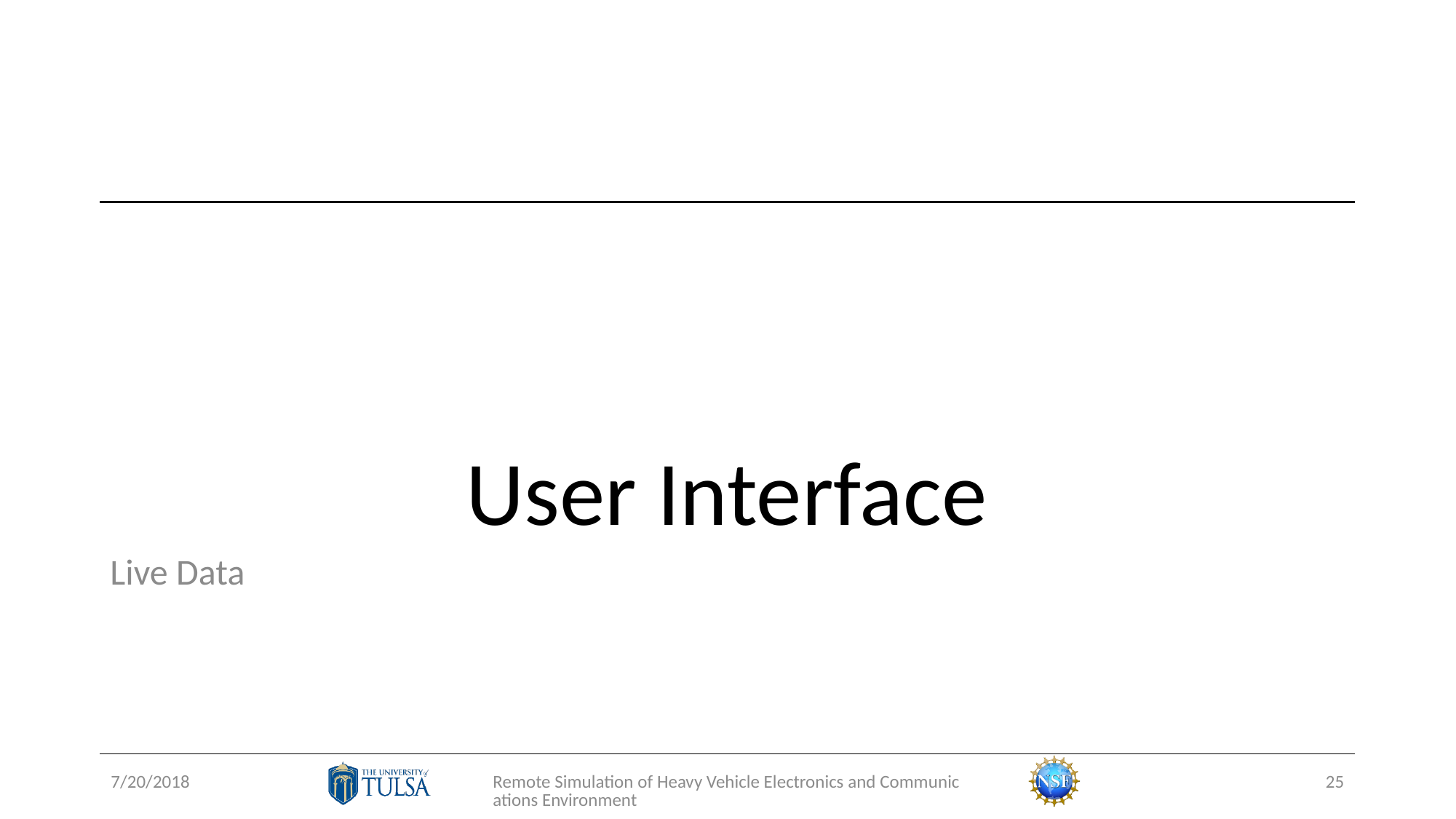

# User Interface
Live Data
7/20/2018
Remote Simulation of Heavy Vehicle Electronics and Communications Environment
25